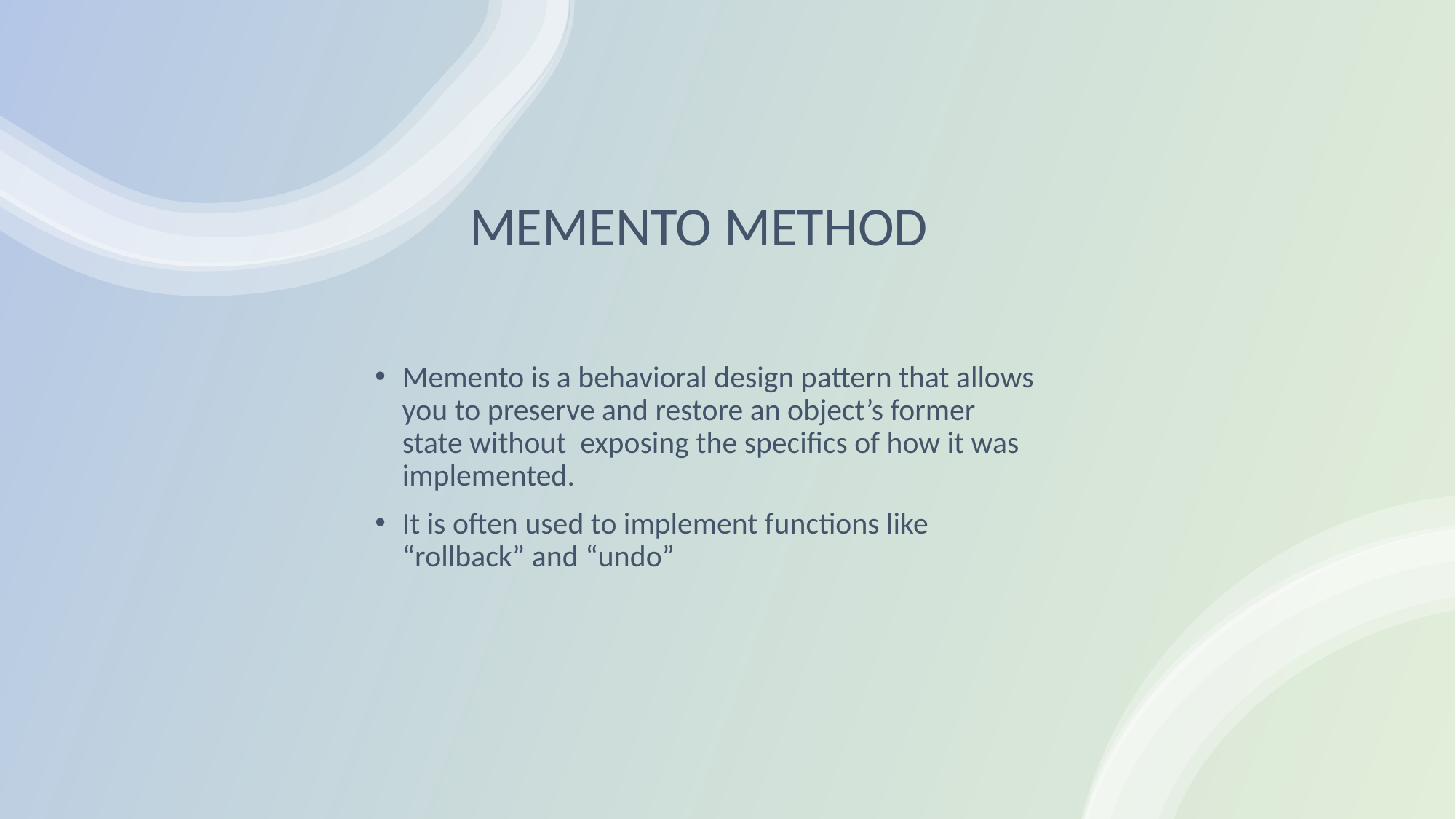

# MEMENTO METHOD
Memento is a behavioral design pattern that allows you to preserve and restore an object’s former state without  exposing the specifics of how it was implemented.
It is often used to implement functions like “rollback” and “undo”